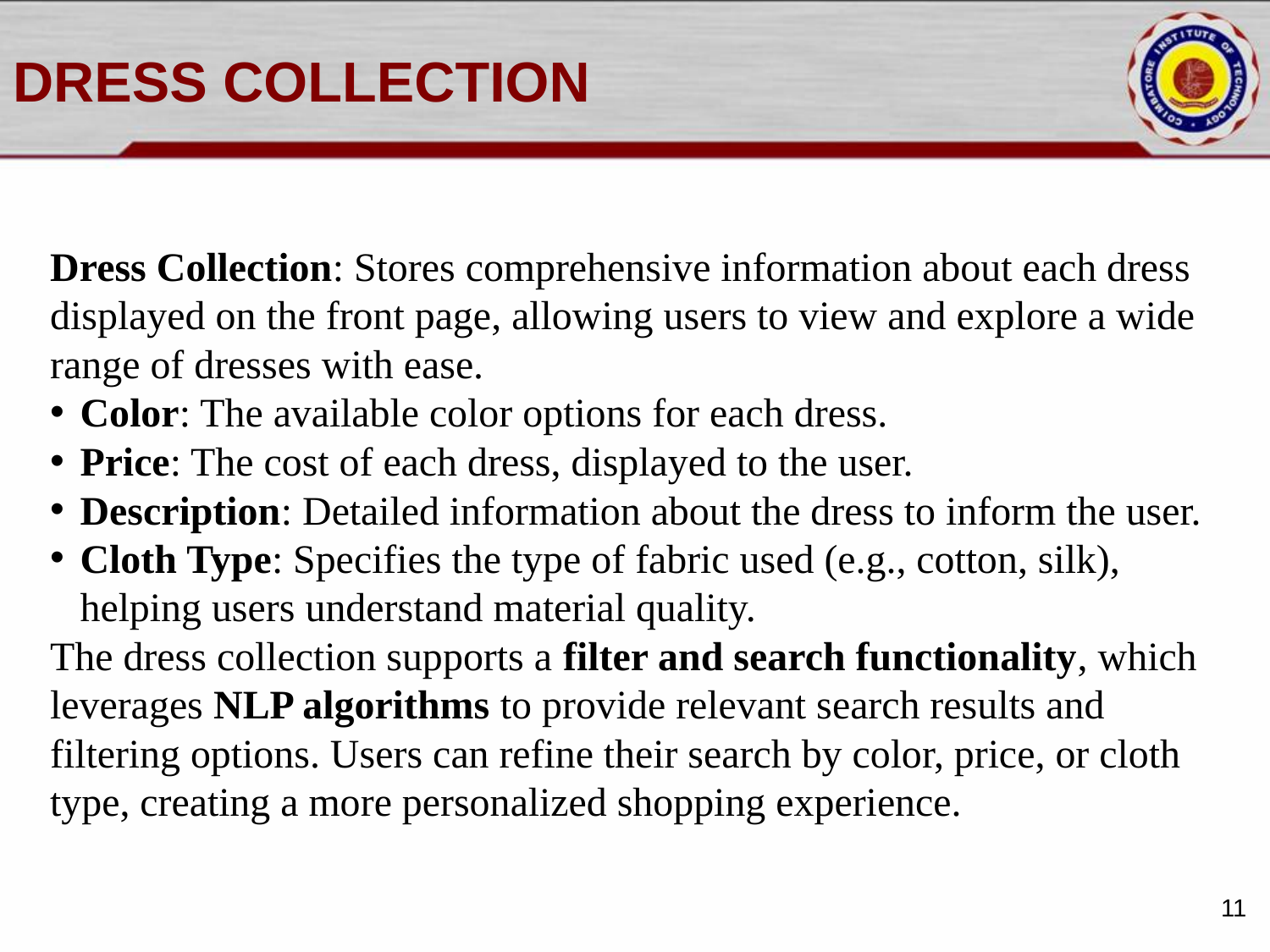

# DRESS COLLECTION
Dress Collection: Stores comprehensive information about each dress displayed on the front page, allowing users to view and explore a wide range of dresses with ease.
Color: The available color options for each dress.
Price: The cost of each dress, displayed to the user.
Description: Detailed information about the dress to inform the user.
Cloth Type: Specifies the type of fabric used (e.g., cotton, silk), helping users understand material quality.
The dress collection supports a filter and search functionality, which leverages NLP algorithms to provide relevant search results and filtering options. Users can refine their search by color, price, or cloth type, creating a more personalized shopping experience.
11